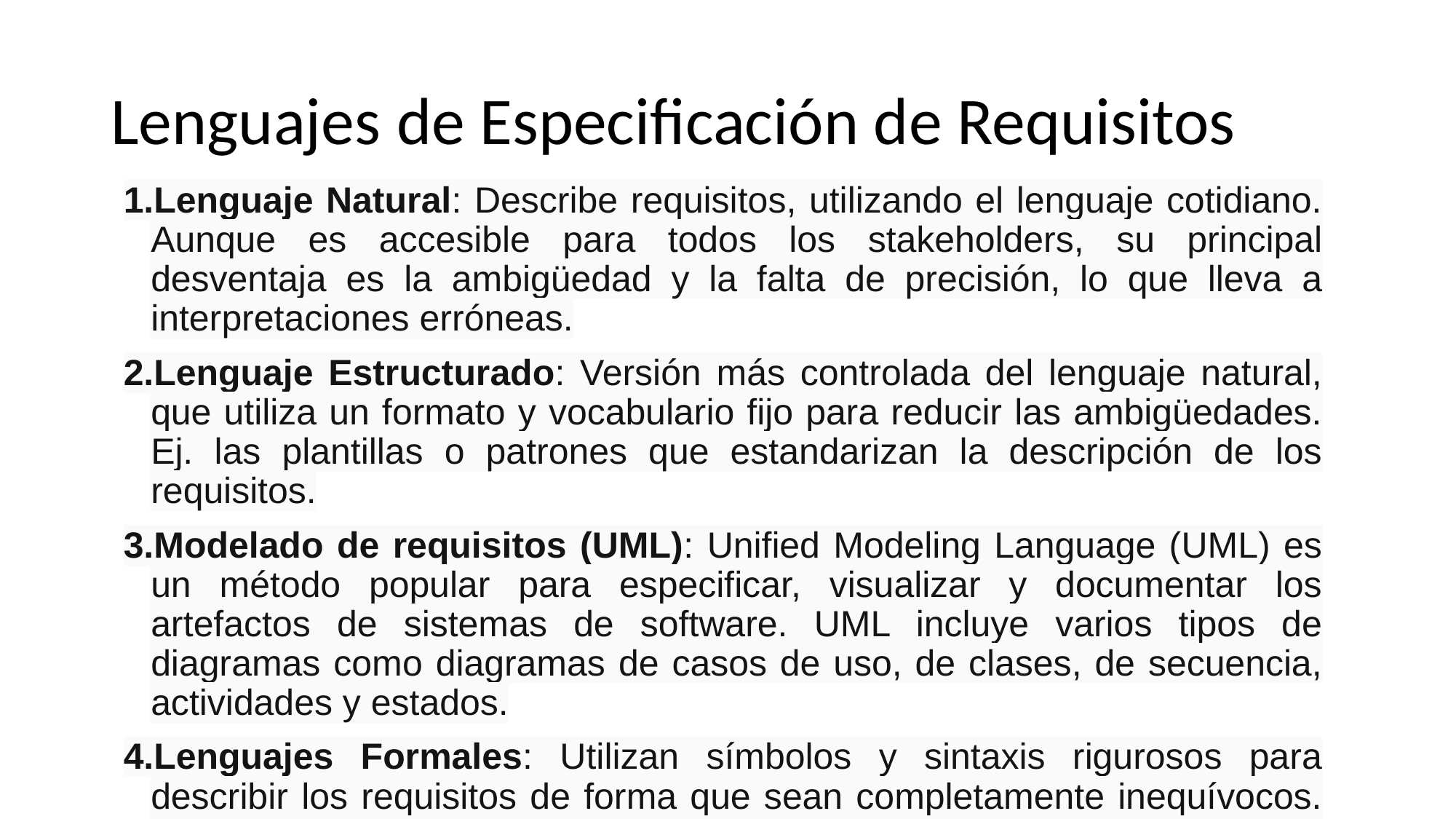

# Lenguajes de Especificación de Requisitos
Lenguaje Natural: Describe requisitos, utilizando el lenguaje cotidiano. Aunque es accesible para todos los stakeholders, su principal desventaja es la ambigüedad y la falta de precisión, lo que lleva a interpretaciones erróneas.
Lenguaje Estructurado: Versión más controlada del lenguaje natural, que utiliza un formato y vocabulario fijo para reducir las ambigüedades. Ej. las plantillas o patrones que estandarizan la descripción de los requisitos.
Modelado de requisitos (UML): Unified Modeling Language (UML) es un método popular para especificar, visualizar y documentar los artefactos de sistemas de software. UML incluye varios tipos de diagramas como diagramas de casos de uso, de clases, de secuencia, actividades y estados.
Lenguajes Formales: Utilizan símbolos y sintaxis rigurosos para describir los requisitos de forma que sean completamente inequívocos. Son especialmente útiles en sistemas críticos donde los errores de interpretación pueden tener consecuencias graves. Ej. incluyen Z, B, y VDM (Vienna Development Method).